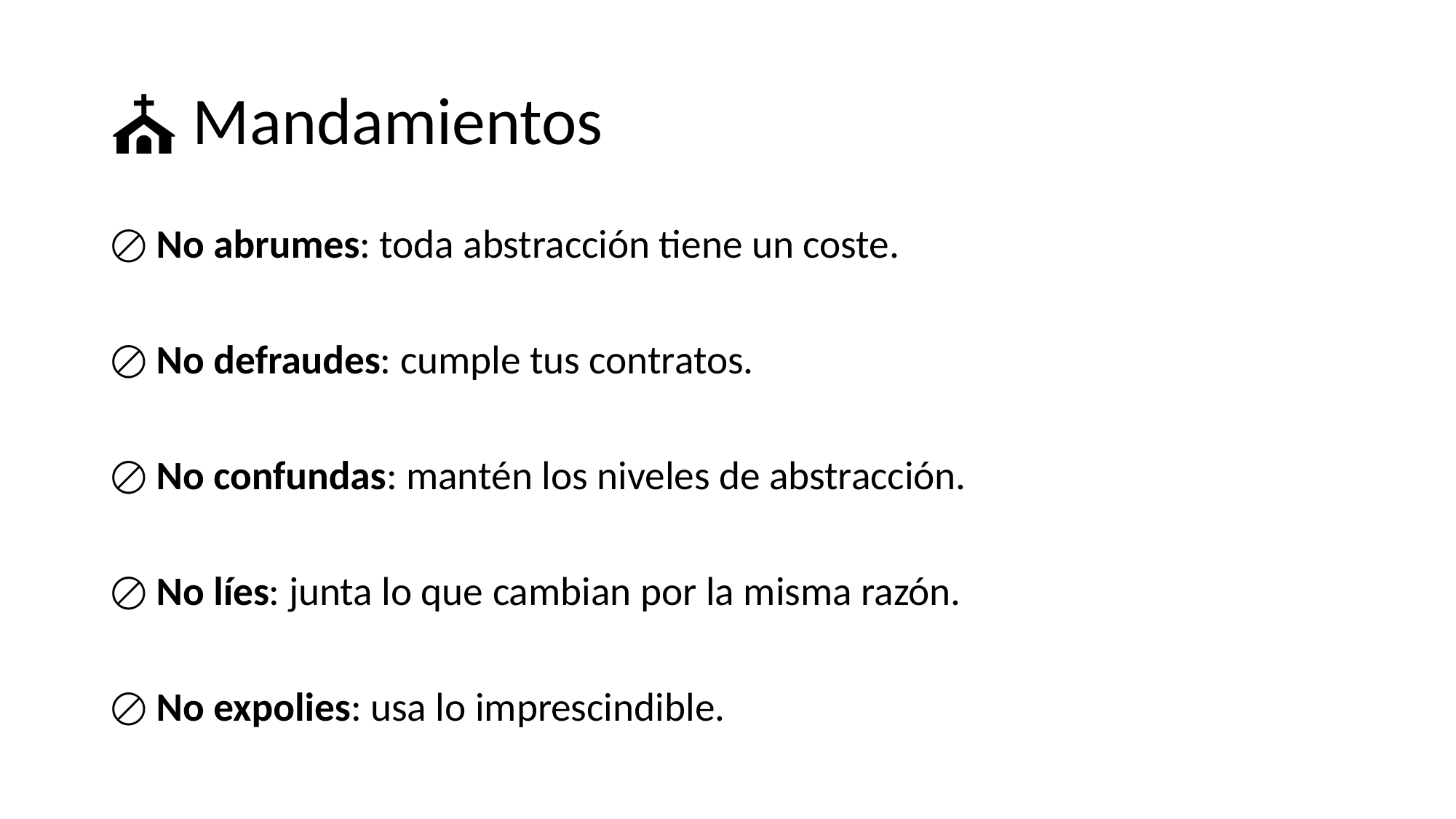

# ⛪ Mandamientos
🚫 No abrumes: toda abstracción tiene un coste.

🚫 No defraudes: cumple tus contratos.

🚫 No confundas: mantén los niveles de abstracción.

🚫 No líes: junta lo que cambian por la misma razón.

🚫 No expolies: usa lo imprescindible.